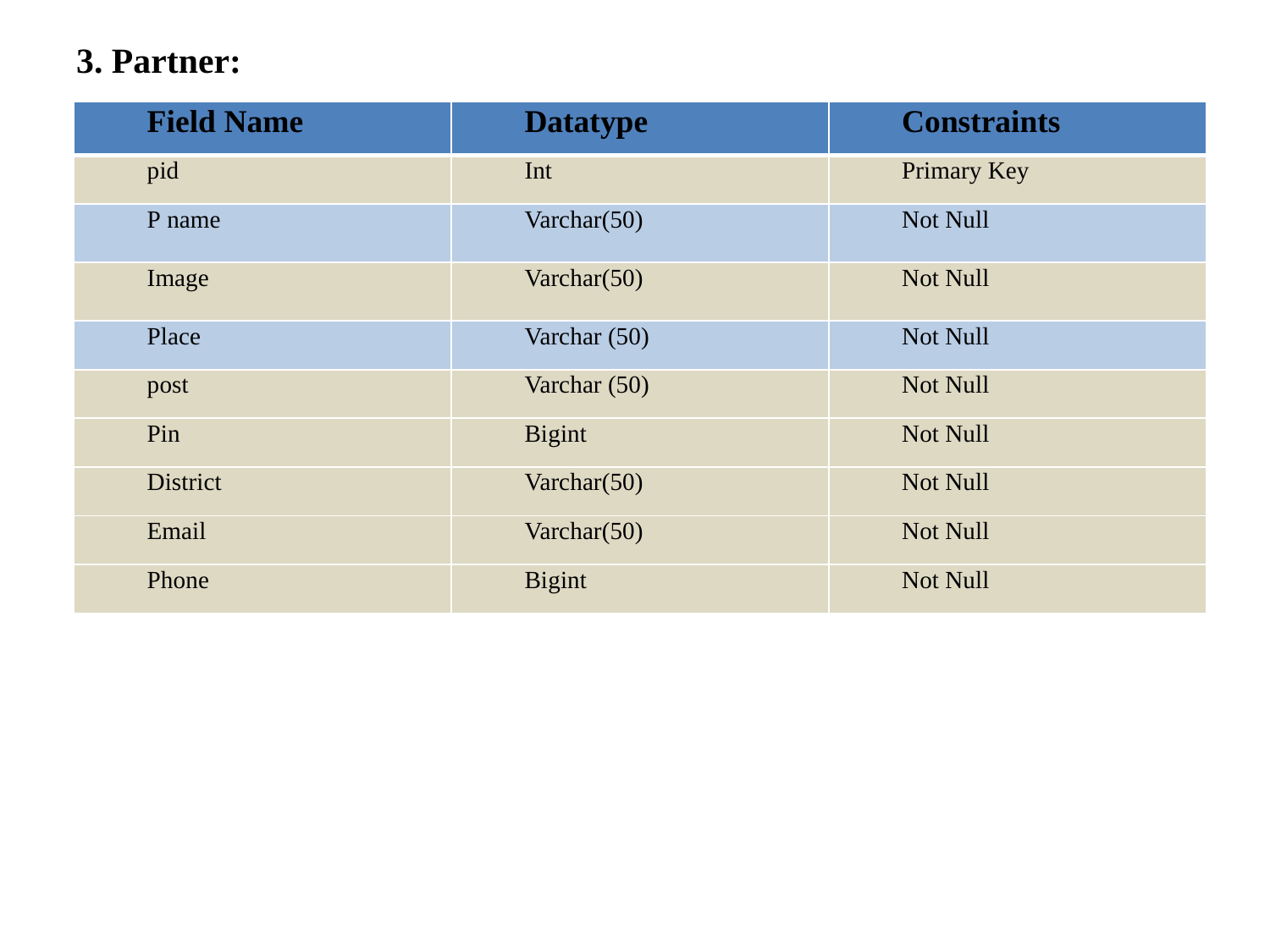

3. Partner:

| Field Name | Datatype | Constraints |
| --- | --- | --- |
| pid | Int | Primary Key |
| P name | Varchar(50) | Not Null |
| Image | Varchar(50) | Not Null |
| Place | Varchar (50) | Not Null |
| post | Varchar (50) | Not Null |
| Pin | Bigint | Not Null |
| District | Varchar(50) | Not Null |
| Email | Varchar(50) | Not Null |
| Phone | Bigint | Not Null |